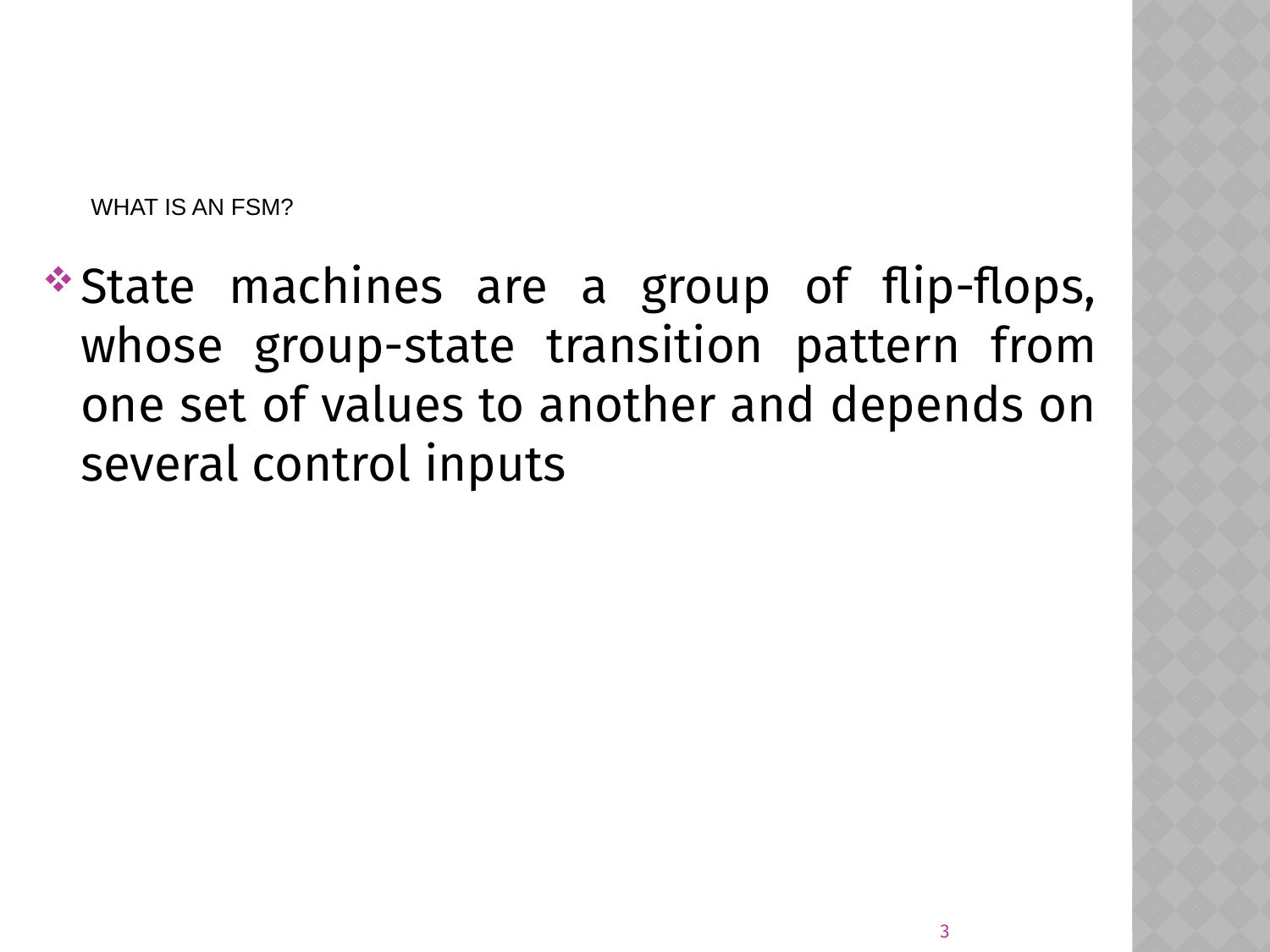

# What is an FSM?
State machines are a group of flip-flops, whose group-state transition pattern from one set of values to another and depends on several control inputs
3